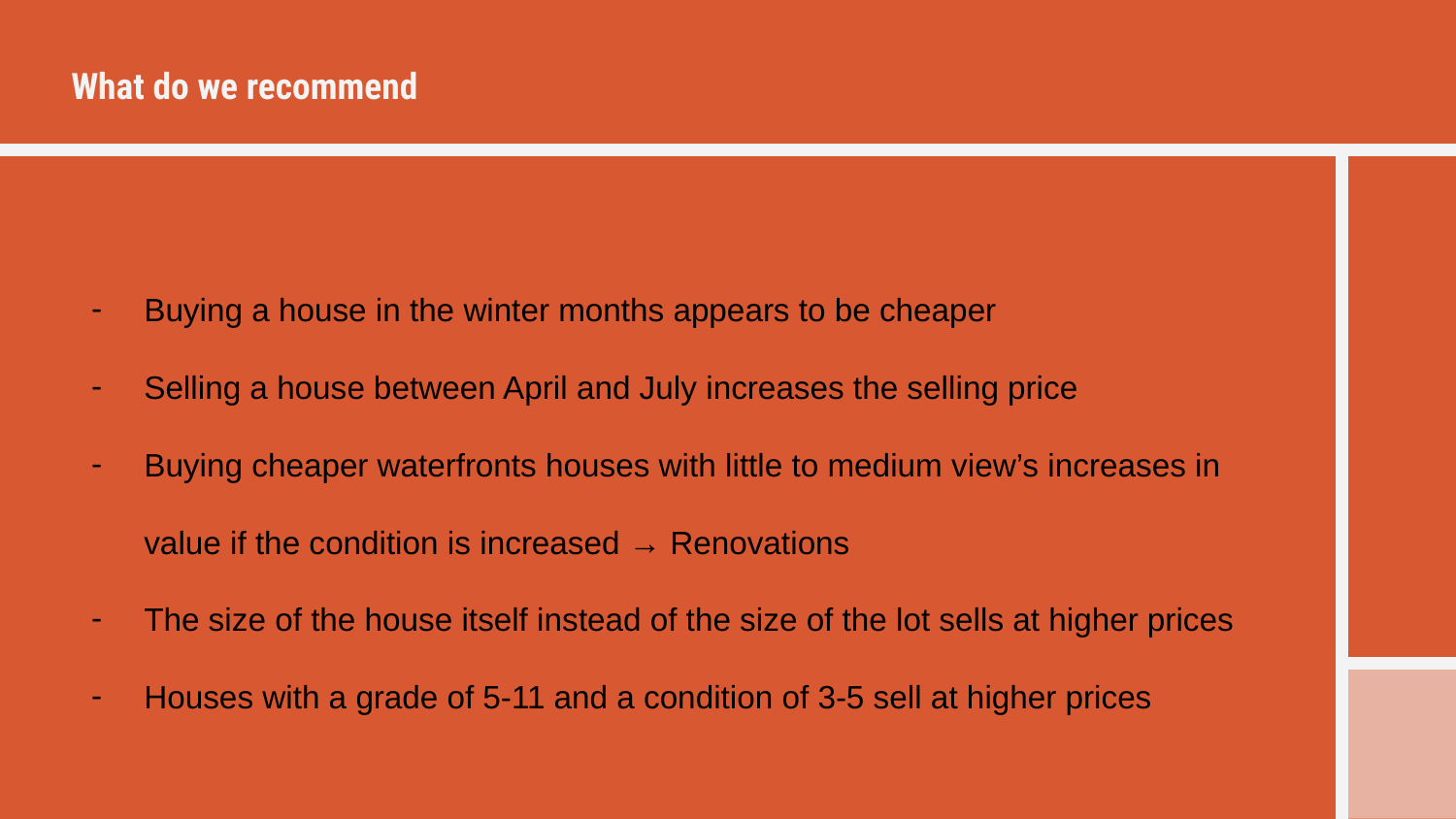

# What do we recommend
Buying a house in the winter months appears to be cheaper
Selling a house between April and July increases the selling price
Buying cheaper waterfronts houses with little to medium view’s increases in value if the condition is increased → Renovations
The size of the house itself instead of the size of the lot sells at higher prices
Houses with a grade of 5-11 and a condition of 3-5 sell at higher prices